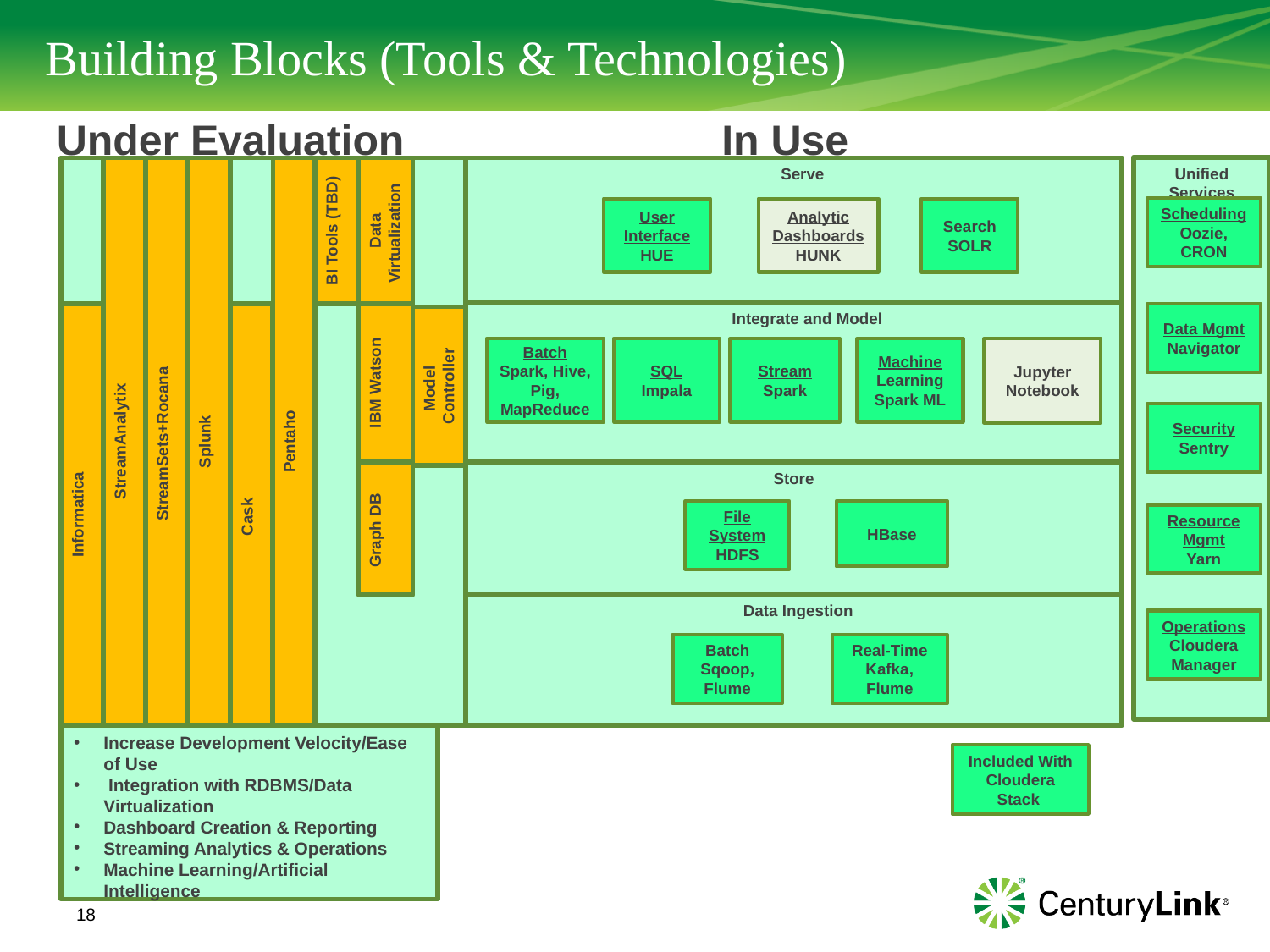

# Building Blocks (Tools & Technologies)
Under Evaluation
In Use
Unified Services

    Serve
Scheduling
Oozie, CRON
Analytic Dashboards
HUNK
User Interface
HUE
Search
SOLR
Data Virtualization
BI Tools (TBD)
      Integrate and Model
Data Mgmt
Navigator
Batch
Spark, Hive, Pig, MapReduce
SQL
Impala
Stream
Spark
Machine Learning
Spark ML
Jupyter
Notebook
IBM Watson
Model
Controller
Security
Sentry
StreamAnalytix
Splunk
StreamSets+Rocana
Pentaho
Store
Informatica
Cask
File System
HDFS
HBase
Graph DB
Resource Mgmt
Yarn
  Data Ingestion
Operations
Cloudera Manager
Batch
Sqoop, Flume
Real-Time
Kafka, Flume
Increase Development Velocity/Ease of Use
 Integration with RDBMS/Data Virtualization
Dashboard Creation & Reporting
Streaming Analytics & Operations
Machine Learning/Artificial Intelligence
Included With Cloudera Stack
18